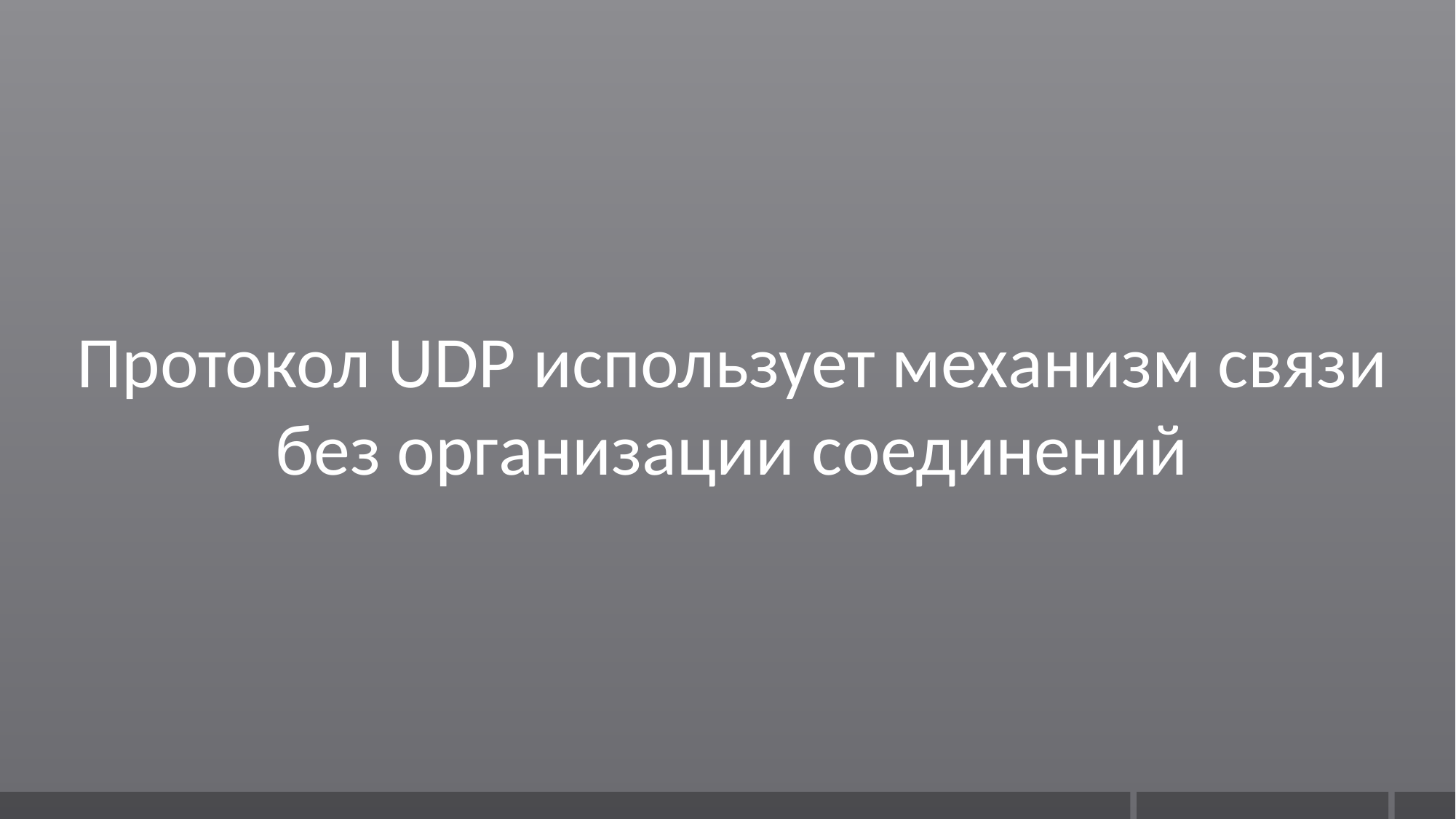

Протокол UDP использует механизм связи без организации соединений